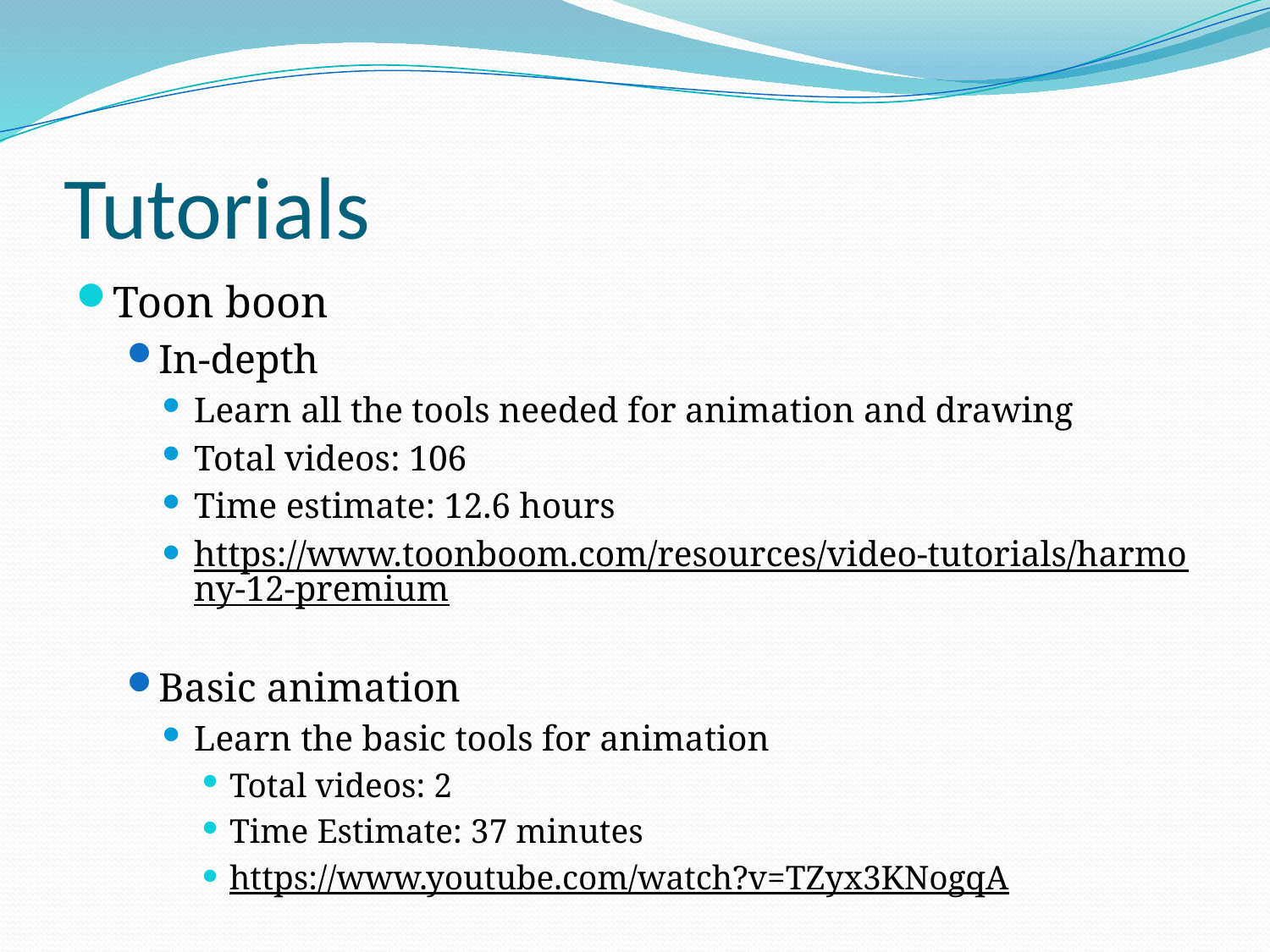

# Tutorials
Toon boon
In-depth
Learn all the tools needed for animation and drawing
Total videos: 106
Time estimate: 12.6 hours
https://www.toonboom.com/resources/video-tutorials/harmony-12-premium
Basic animation
Learn the basic tools for animation
Total videos: 2
Time Estimate: 37 minutes
https://www.youtube.com/watch?v=TZyx3KNogqA